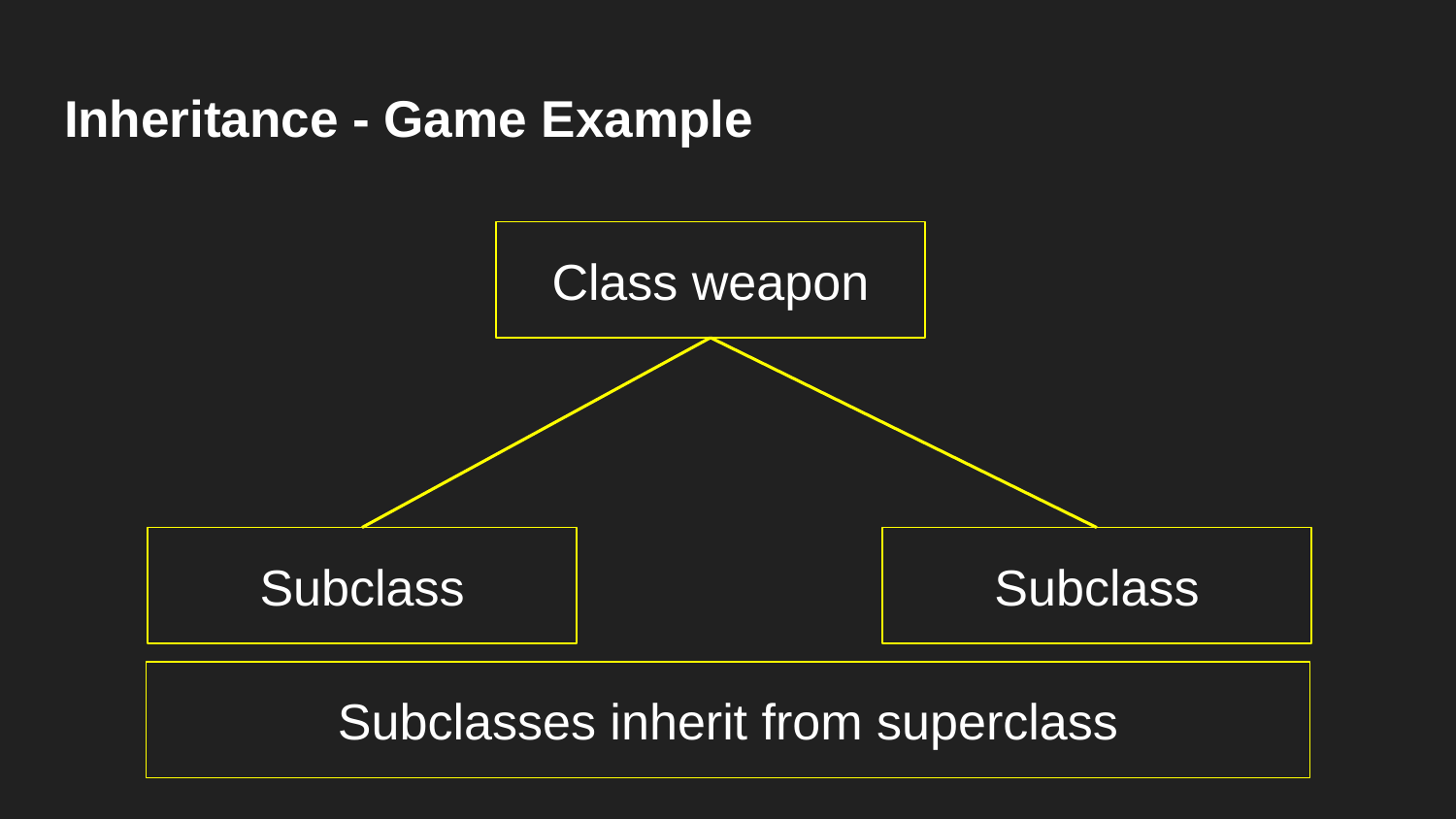

# Inheritance - Game Example
Class weapon
Subclass
Subclass
Subclasses inherit from superclass